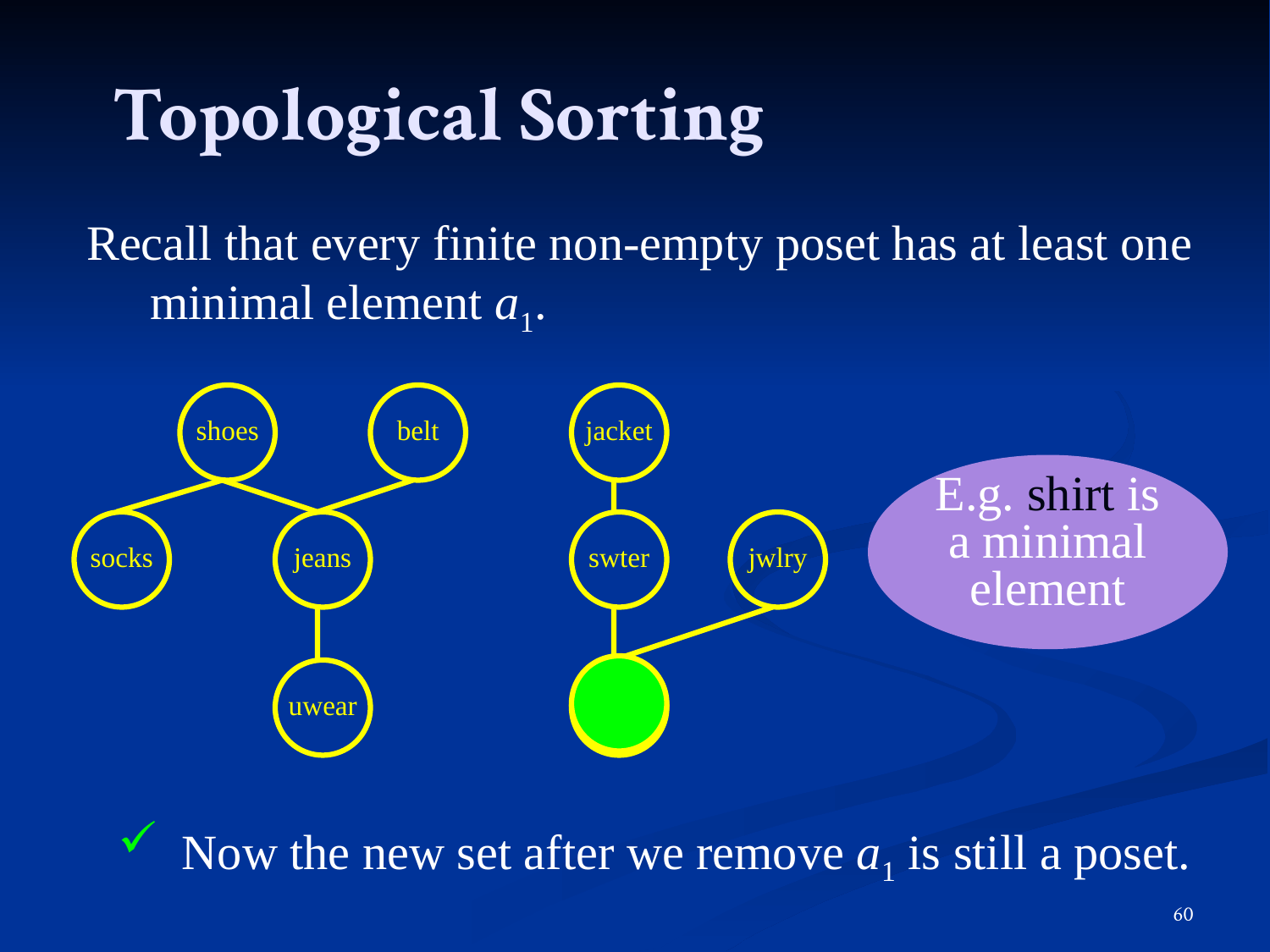

# Topological Sorting
Recall that every finite non-empty poset has at least one minimal element a1.

shoes
belt
jacket

socks
jeans
swter
jwlry

shirt
uwear

E.g. shirt is a minimal element

Now the new set after we remove a1 is still a poset.
60